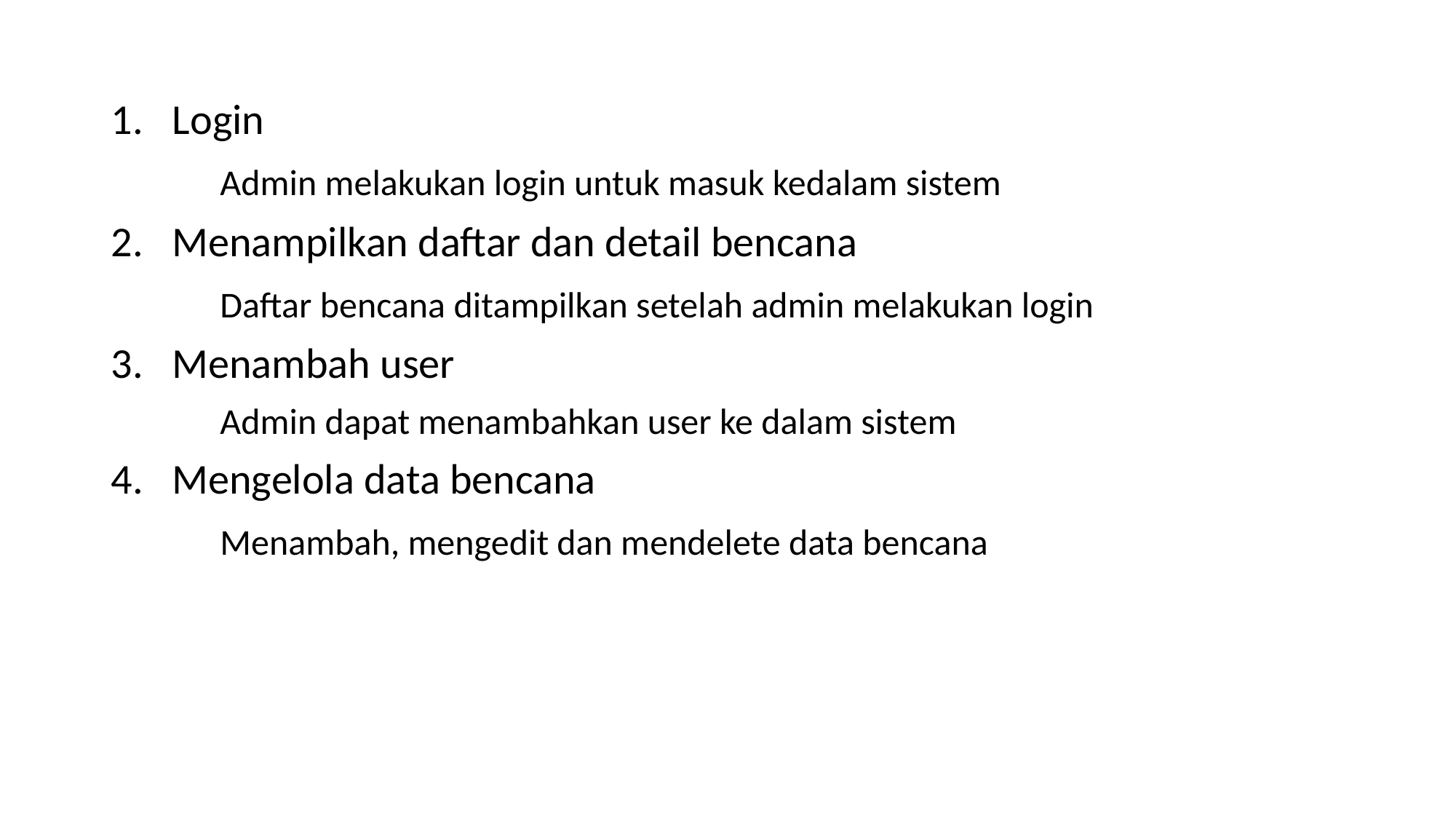

Login
	Admin melakukan login untuk masuk kedalam sistem
Menampilkan daftar dan detail bencana
	Daftar bencana ditampilkan setelah admin melakukan login
Menambah user
	Admin dapat menambahkan user ke dalam sistem
Mengelola data bencana
	Menambah, mengedit dan mendelete data bencana